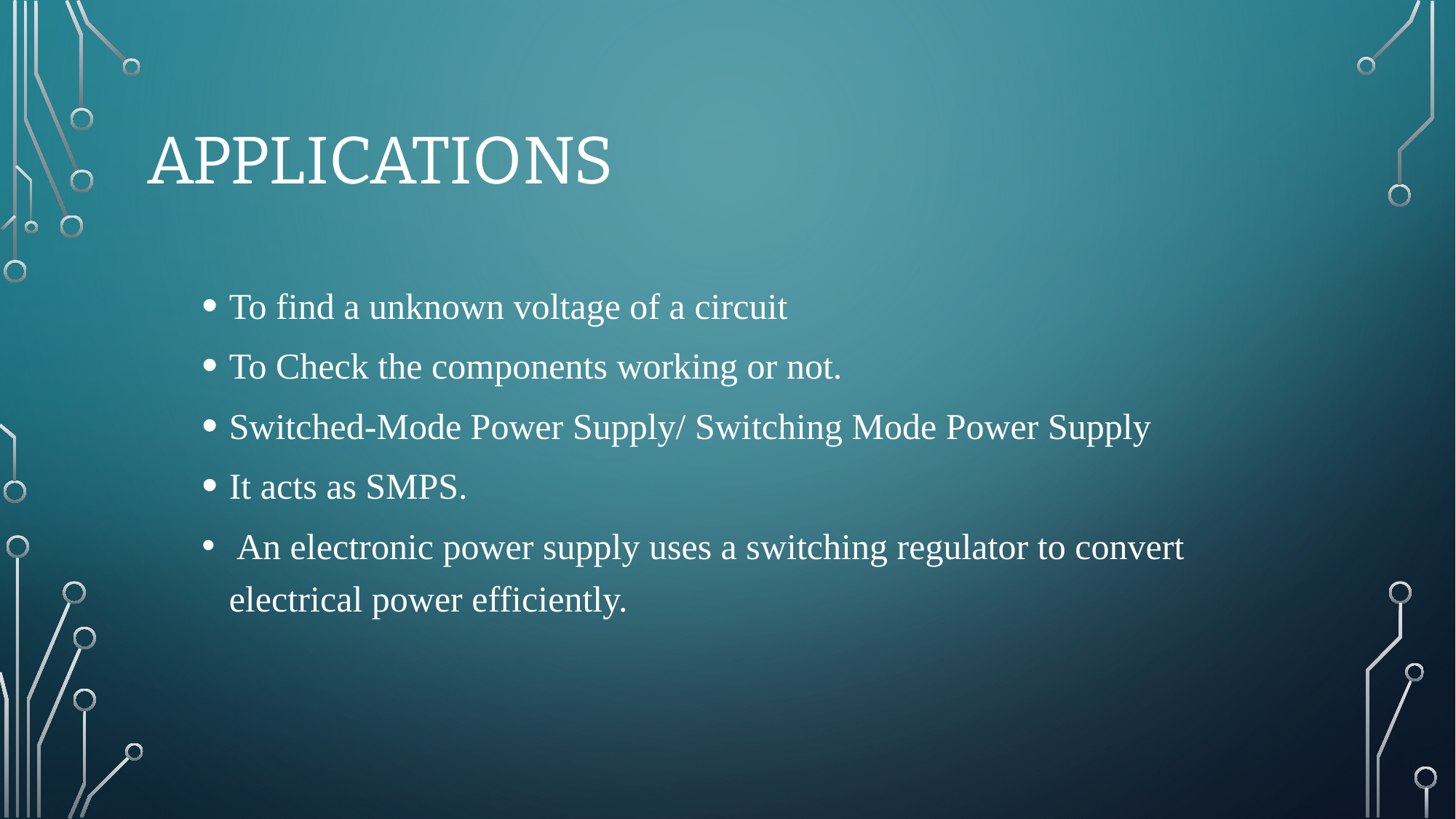

# Applications
To find a unknown voltage of a circuit
To Check the components working or not.
Switched-Mode Power Supply/ Switching Mode Power Supply
It acts as SMPS.
 An electronic power supply uses a switching regulator to convert electrical power efficiently.